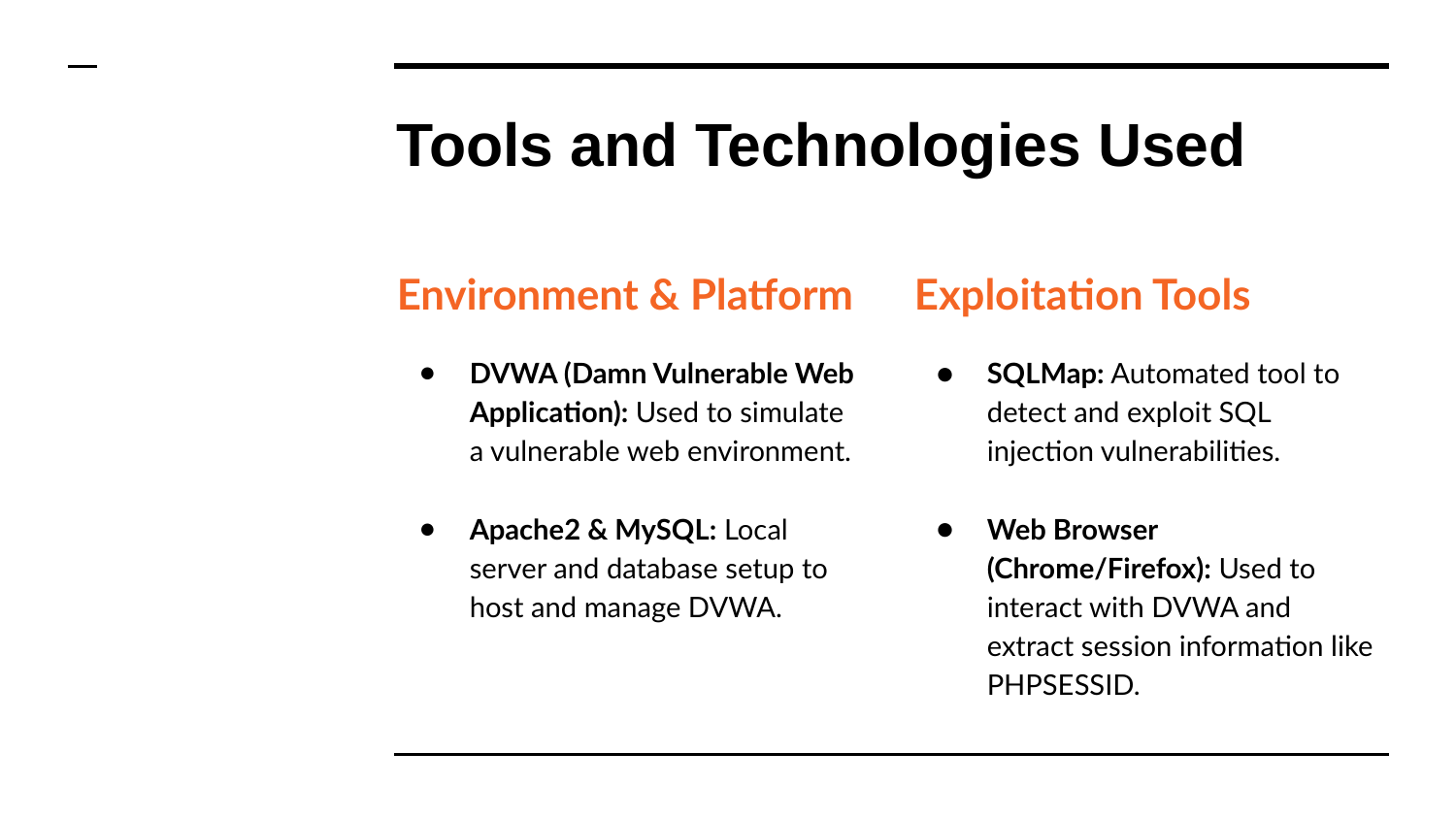

# Tools and Technologies Used
Environment & Platform
DVWA (Damn Vulnerable Web Application): Used to simulate a vulnerable web environment.
Apache2 & MySQL: Local server and database setup to host and manage DVWA.
Exploitation Tools
SQLMap: Automated tool to detect and exploit SQL injection vulnerabilities.
Web Browser (Chrome/Firefox): Used to interact with DVWA and extract session information like PHPSESSID.